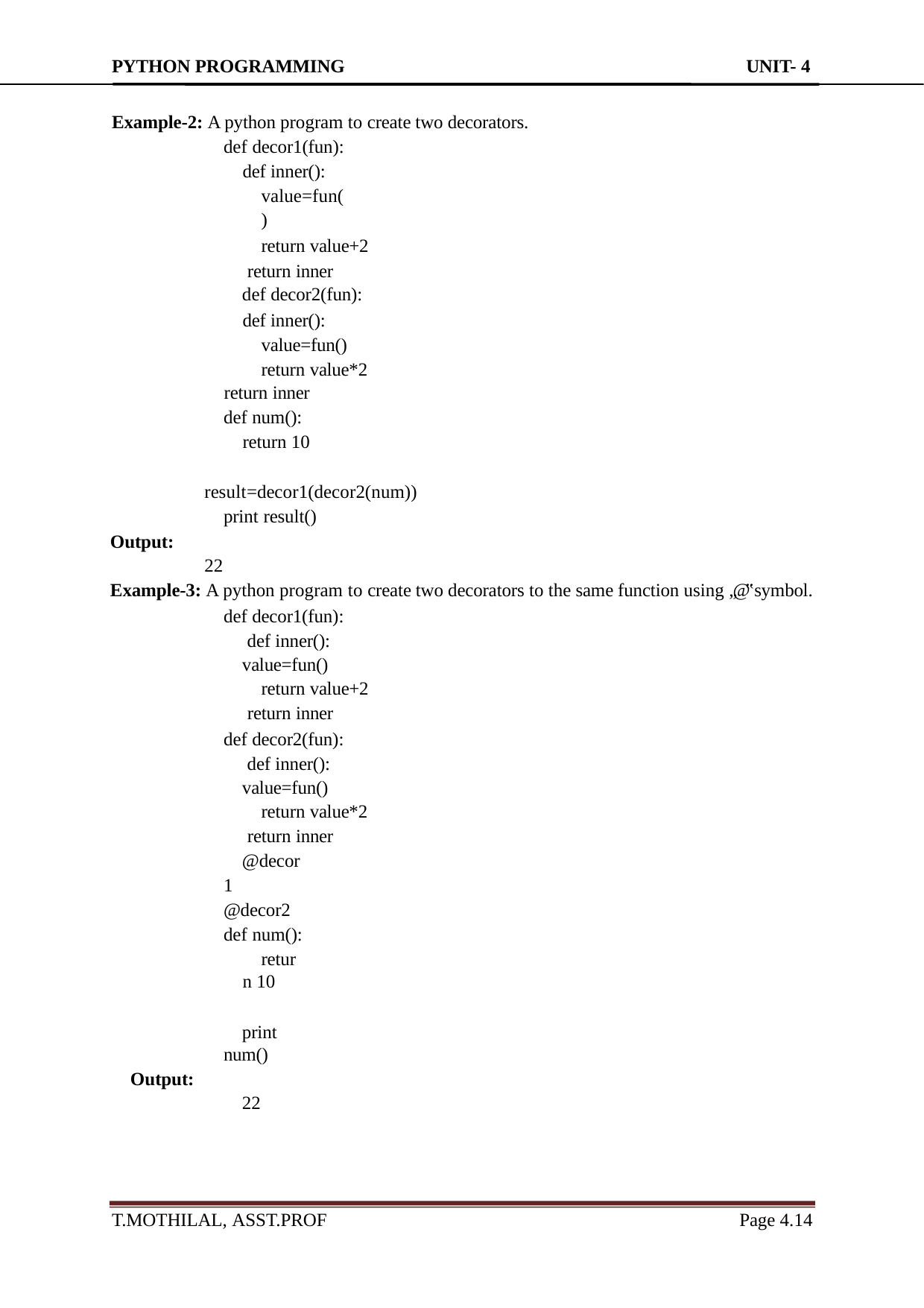

PYTHON PROGRAMMING
UNIT- 4

Example-2: A python program to create two decorators.  def decor1(fun):
def inner():  value=fun()
return value+2  return inner
def decor2(fun):
def inner():  value=fun()  return value*2
return inner
def num():  return 10

result=decor1(decor2(num))  print result()
Output:
22
Example-3: A python program to create two decorators to the same function using „@‟  symbol.
def decor1(fun):  def inner():
value=fun()
return value+2  return inner
def decor2(fun):  def inner():
value=fun()
return value*2  return inner
@decor1  @decor2  def num():
return 10

print num()
Output:
22

T.MOTHILAL, ASST.PROF
Page 4.14